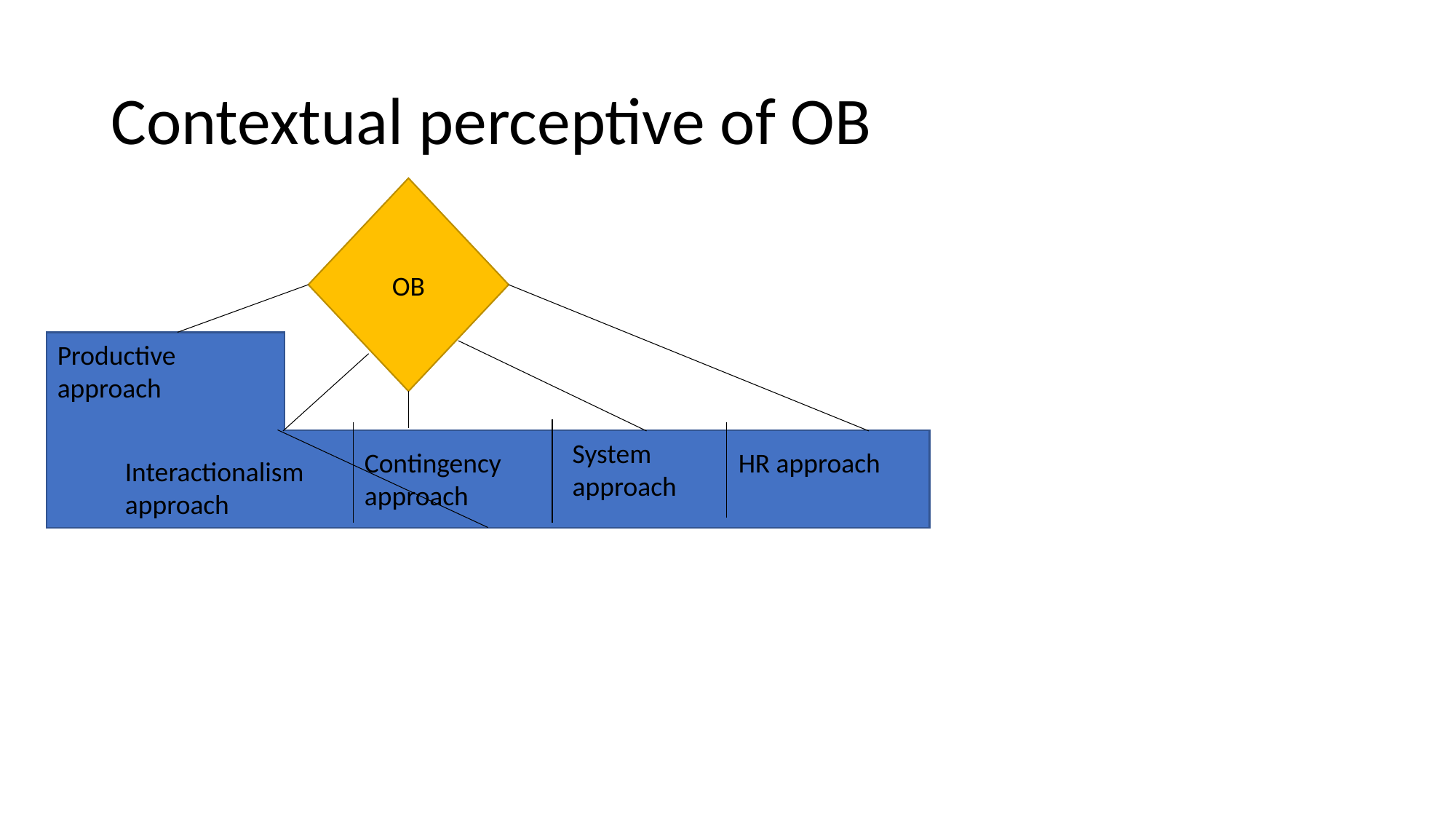

# Contextual perceptive of OB

OB

Productive approach
System approach
HR approach
Contingency approach
Interactionalism
approach